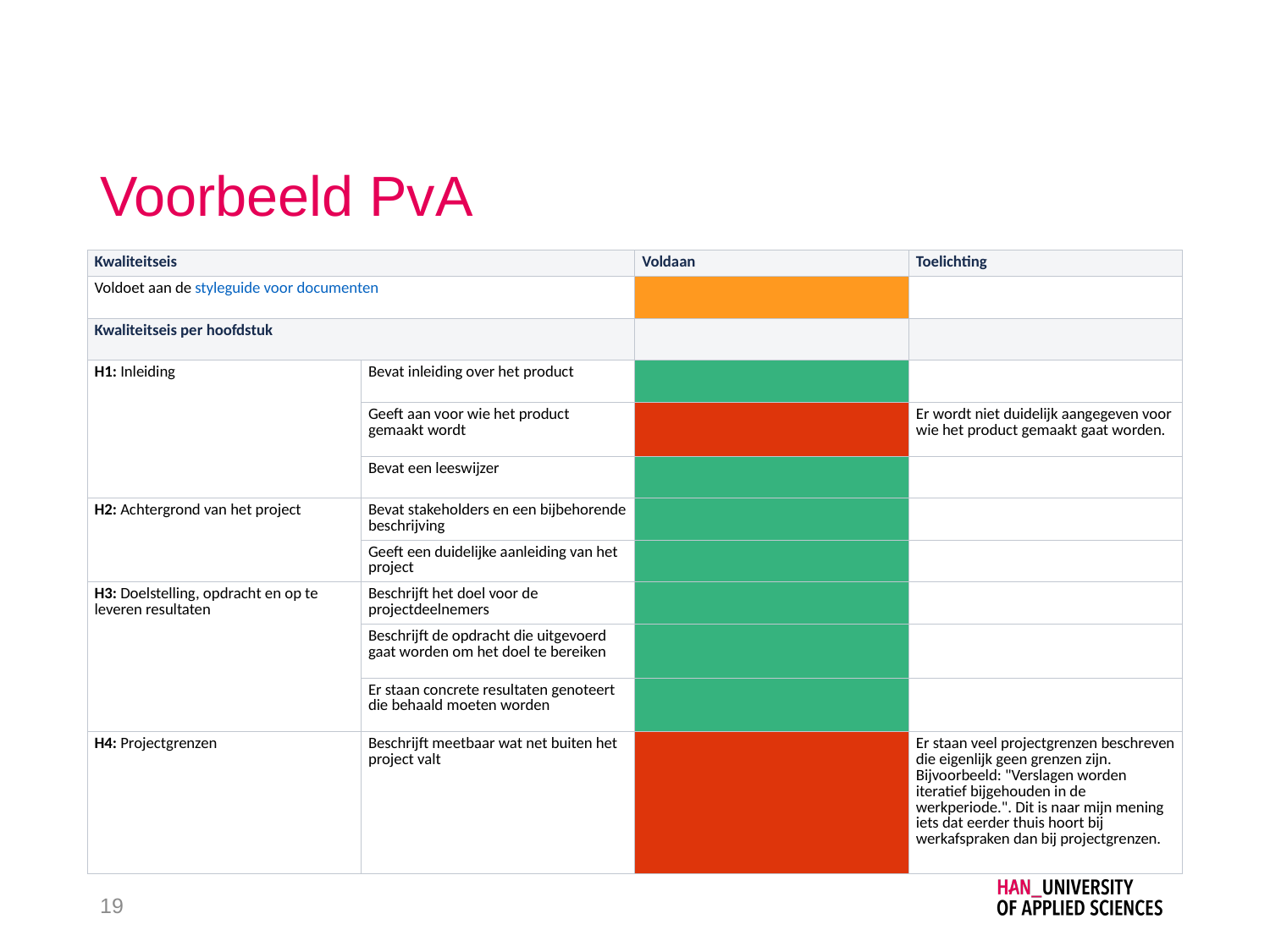

# Voorbeeld PvA
| Kwaliteitseis |  | Voldaan | Toelichting |
| --- | --- | --- | --- |
| Voldoet aan de styleguide voor documenten |  |  |  |
| Kwaliteitseis per hoofdstuk |  |  |  |
| H1: Inleiding | Bevat inleiding over het product |  |  |
|  | Geeft aan voor wie het product gemaakt wordt |  | Er wordt niet duidelijk aangegeven voor wie het product gemaakt gaat worden. |
|  | Bevat een leeswijzer |  |  |
| H2: Achtergrond van het project | Bevat stakeholders en een bijbehorende beschrijving |  |  |
|  | Geeft een duidelijke aanleiding van het project |  |  |
| H3: Doelstelling, opdracht en op te leveren resultaten | Beschrijft het doel voor de projectdeelnemers |  |  |
|  | Beschrijft de opdracht die uitgevoerd gaat worden om het doel te bereiken |  |  |
|  | Er staan concrete resultaten genoteert die behaald moeten worden |  |  |
| H4: Projectgrenzen | Beschrijft meetbaar wat net buiten het project valt |  | Er staan veel projectgrenzen beschreven die eigenlijk geen grenzen zijn. Bijvoorbeeld: "Verslagen worden iteratief bijgehouden in de werkperiode.". Dit is naar mijn mening iets dat eerder thuis hoort bij werkafspraken dan bij projectgrenzen. |

19